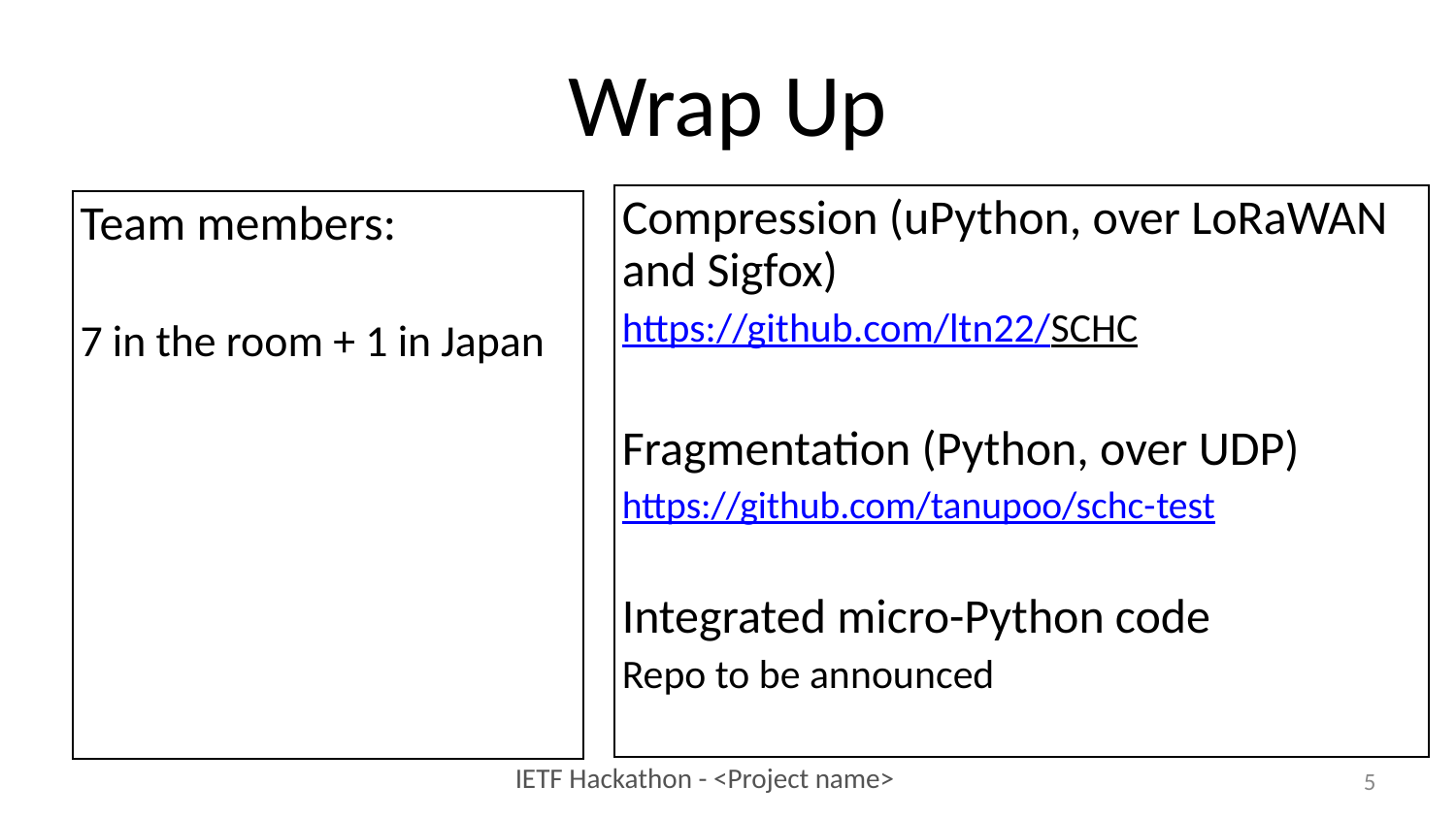

# Wrap Up
Compression (uPython, over LoRaWAN and Sigfox)
https://github.com/ltn22/SCHC

Fragmentation (Python, over UDP)
https://github.com/tanupoo/schc-test

Integrated micro-Python code
Repo to be announced

Team members:

7 in the room + 1 in Japan

5